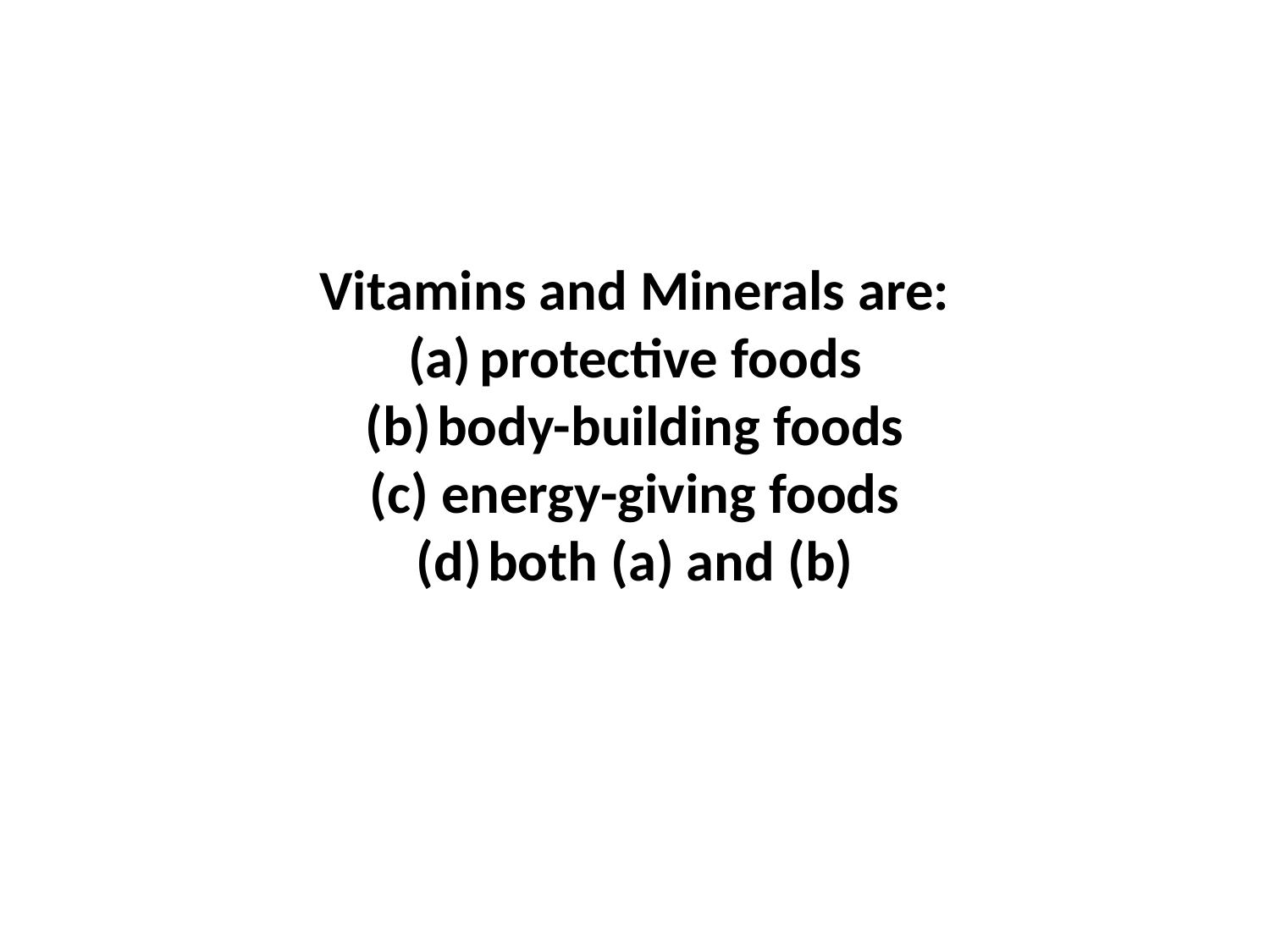

Vitamins and Minerals are:
protective foods
body-building foods
energy-giving foods
both (a) and (b)